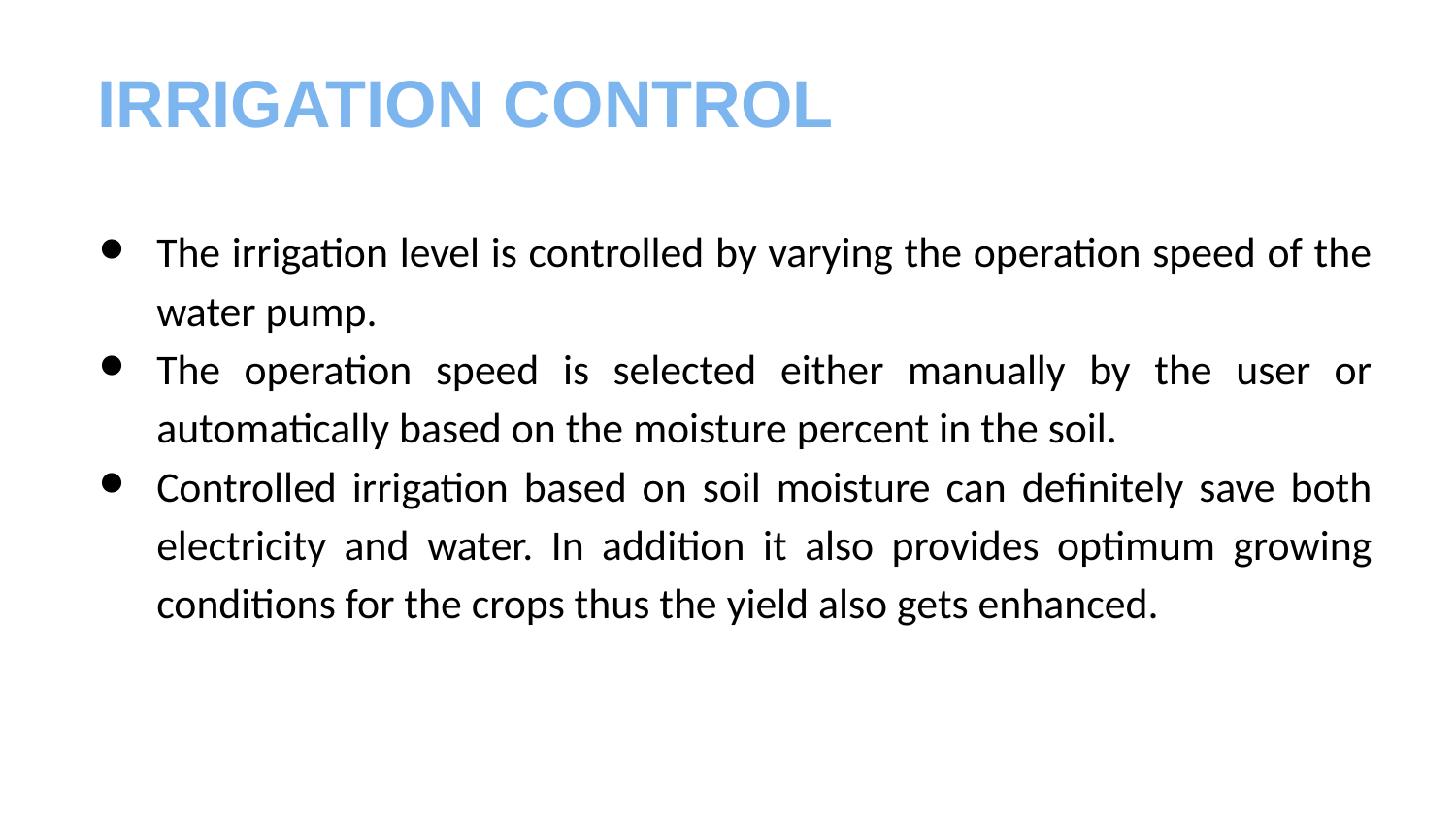

# IRRIGATION CONTROL

The irrigation level is controlled by varying the operation speed of the water pump.
The operation speed is selected either manually by the user or automatically based on the moisture percent in the soil.
Controlled irrigation based on soil moisture can definitely save both electricity and water. In addition it also provides optimum growing conditions for the crops thus the yield also gets enhanced.

39